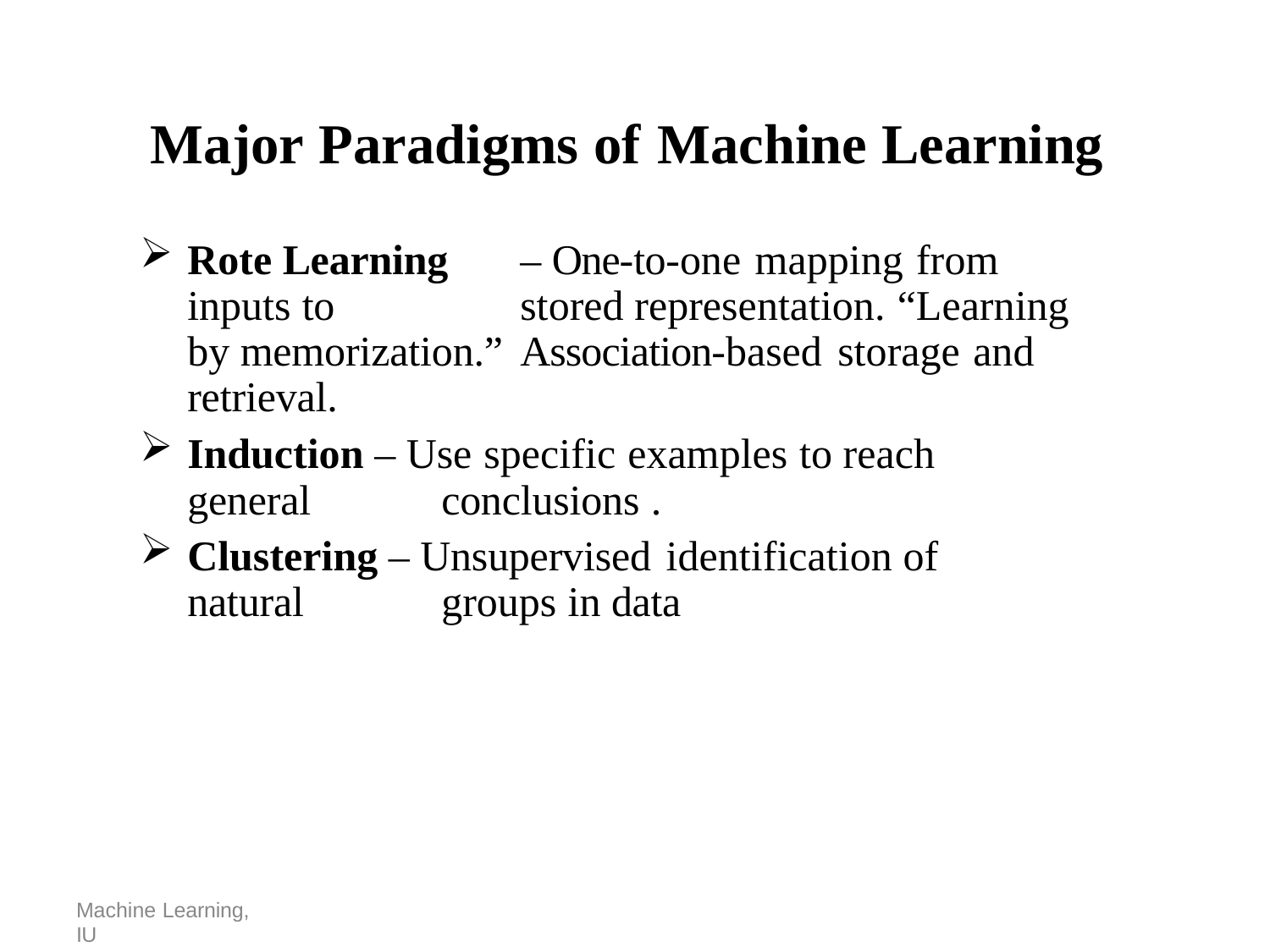

# Major Paradigms of Machine Learning
Rote Learning	– One-to-one mapping from inputs to 	stored representation. “Learning by memorization.” 	Association-based storage and retrieval.
Induction – Use specific examples to reach general 	conclusions .
Clustering – Unsupervised identification of natural 	groups in data
Machine Learning, IU